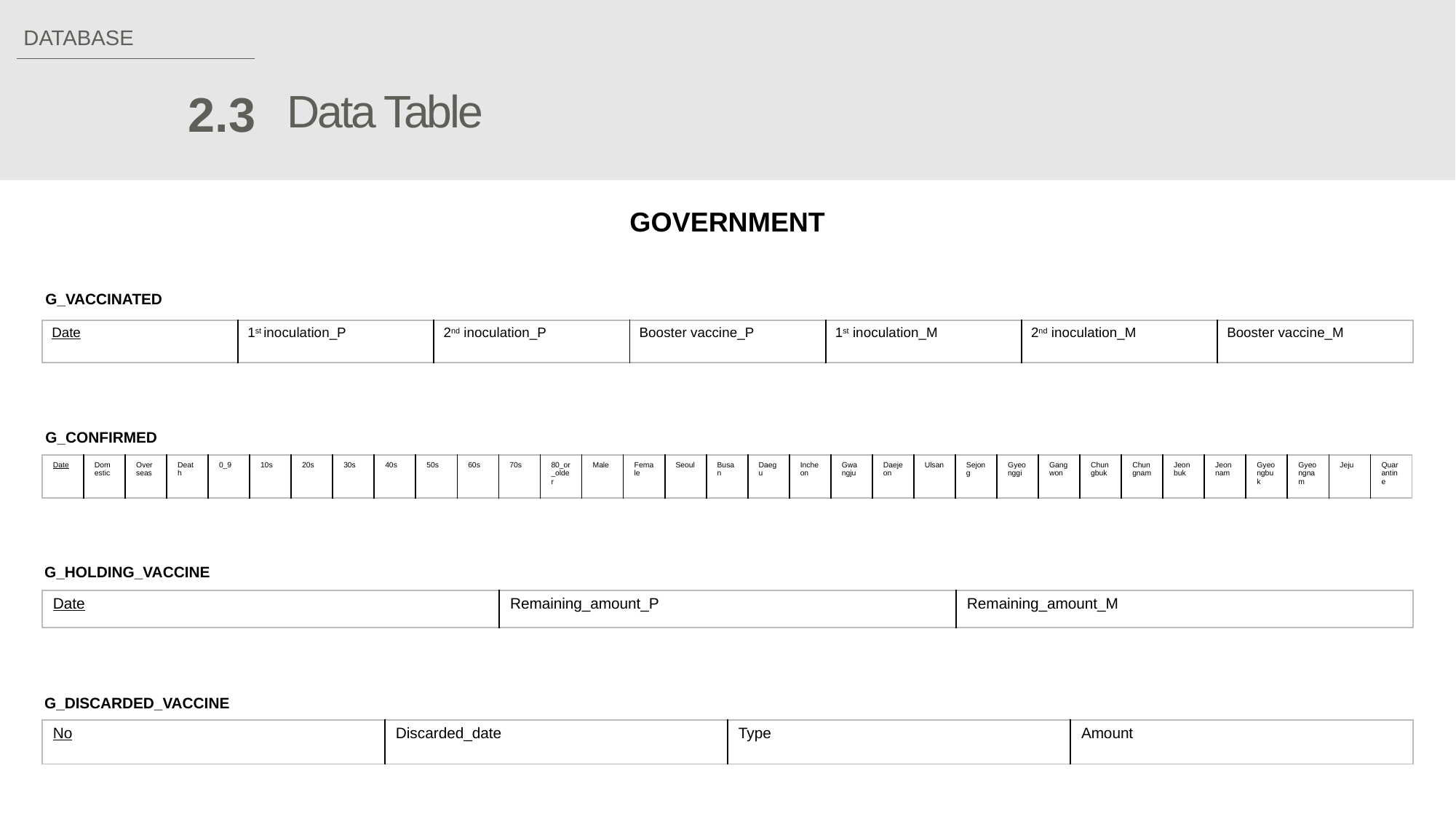

DATABASE
Data Table
2.3
GOVERNMENT
G_VACCINATED
| Date | 1st inoculation\_P | 2nd inoculation\_P | Booster vaccine\_P | 1st inoculation\_M | 2nd inoculation\_M | Booster vaccine\_M |
| --- | --- | --- | --- | --- | --- | --- |
G_CONFIRMED
| Date | Domestic | Overseas | Death | 0\_9 | 10s | 20s | 30s | 40s | 50s | 60s | 70s | 80\_or\_older | Male | Female | Seoul | Busan | Daegu | Incheon | Gwangju | Daejeon | Ulsan | Sejong | Gyeonggi | Gangwon | Chungbuk | Chungnam | Jeonbuk | Jeonnam | Gyeongbuk | Gyeongnam | Jeju | Quarantine |
| --- | --- | --- | --- | --- | --- | --- | --- | --- | --- | --- | --- | --- | --- | --- | --- | --- | --- | --- | --- | --- | --- | --- | --- | --- | --- | --- | --- | --- | --- | --- | --- | --- |
G_HOLDING_VACCINE
| Date | Remaining\_amount\_P | Remaining\_amount\_M |
| --- | --- | --- |
G_DISCARDED_VACCINE
| No | Discarded\_date | Type | Amount |
| --- | --- | --- | --- |